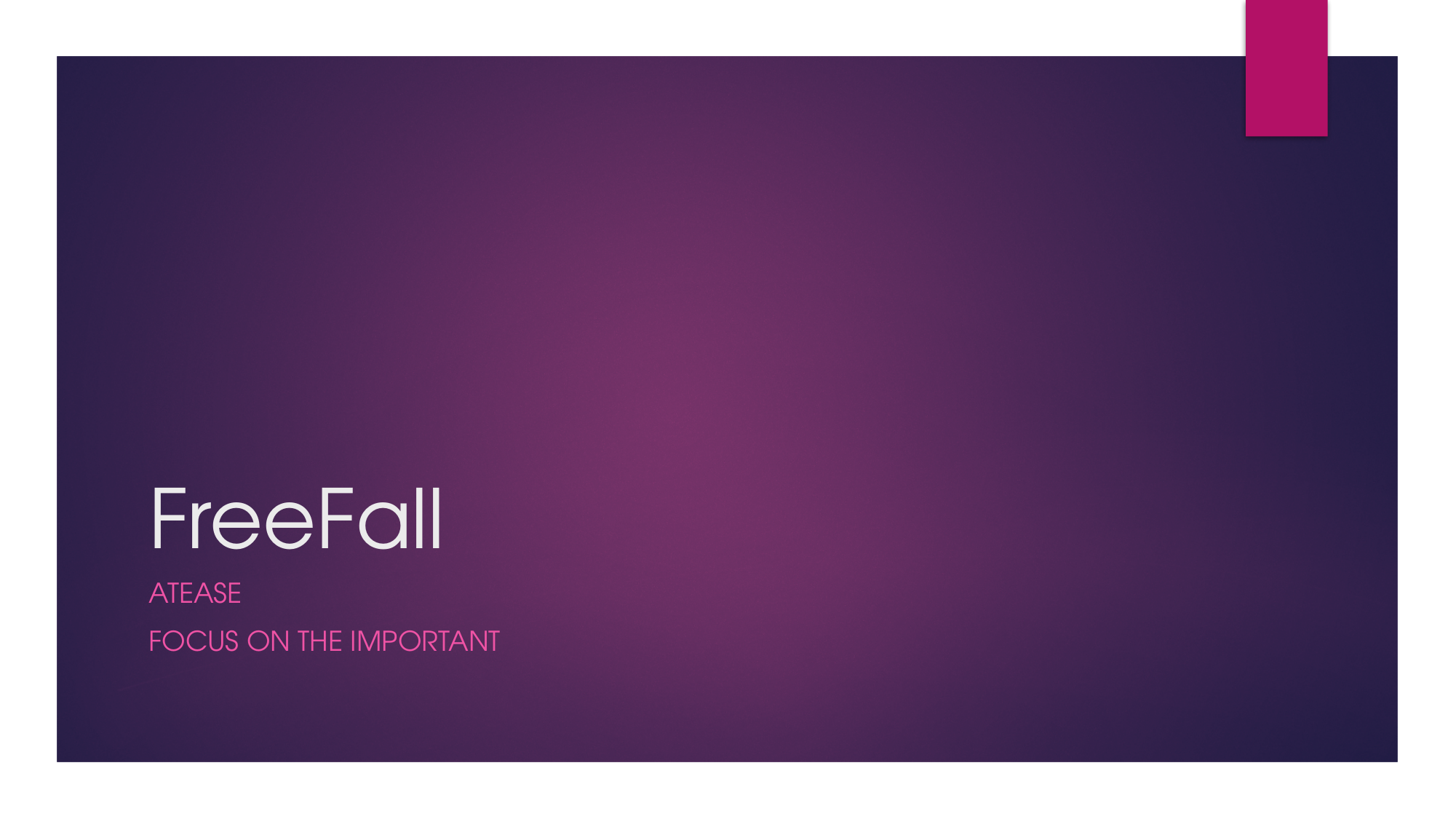

# FreeFall
Atease
Focus on the important